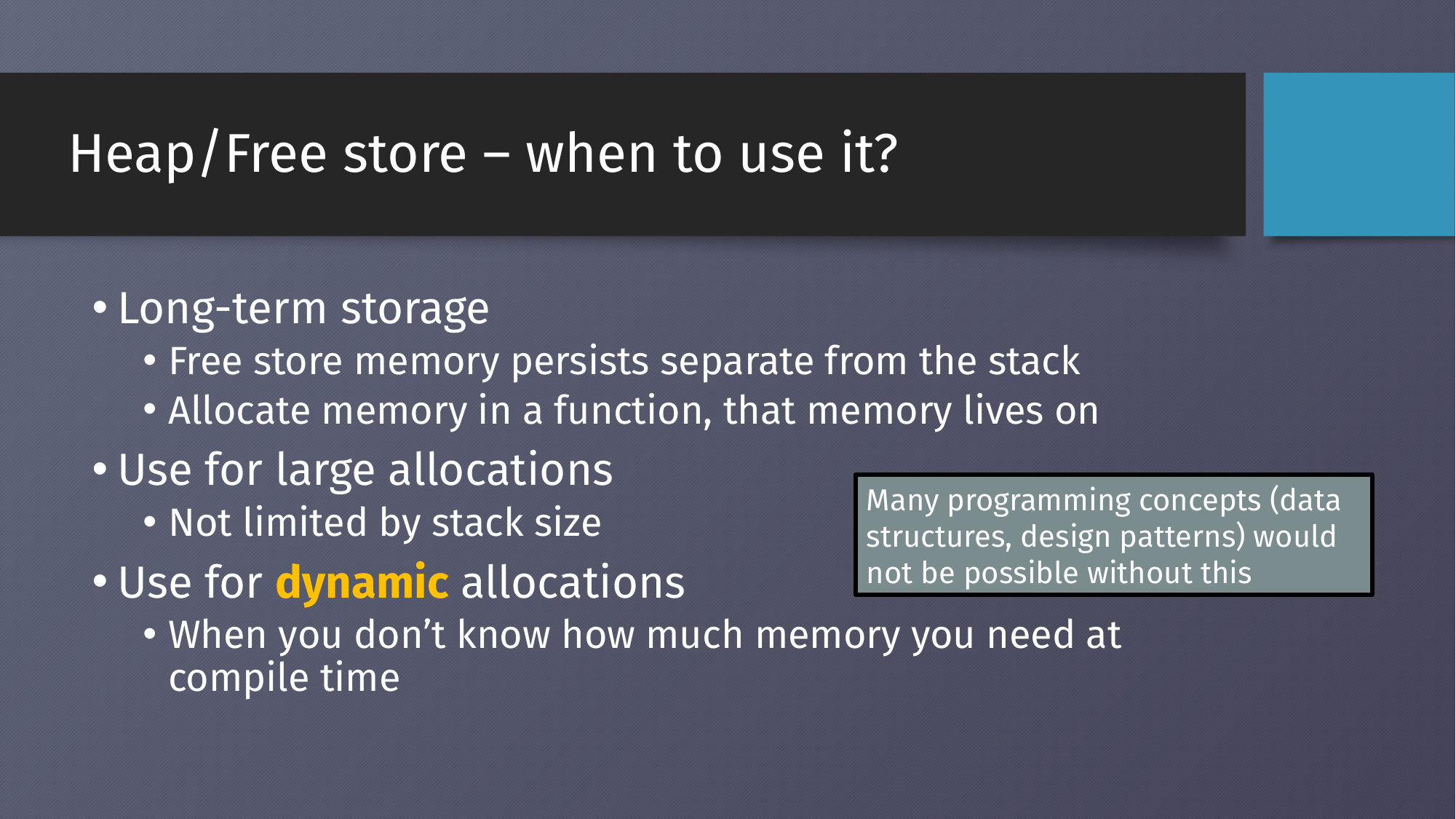

# Heap/Free store – when to use it?
Long-term storage
Free store memory persists separate from the stack
Allocate memory in a function, that memory lives on
Use for large allocations
Not limited by stack size
Use for dynamic allocations
When you don’t know how much memory you need at compile time
Many programming concepts (data structures, design patterns) would not be possible without this